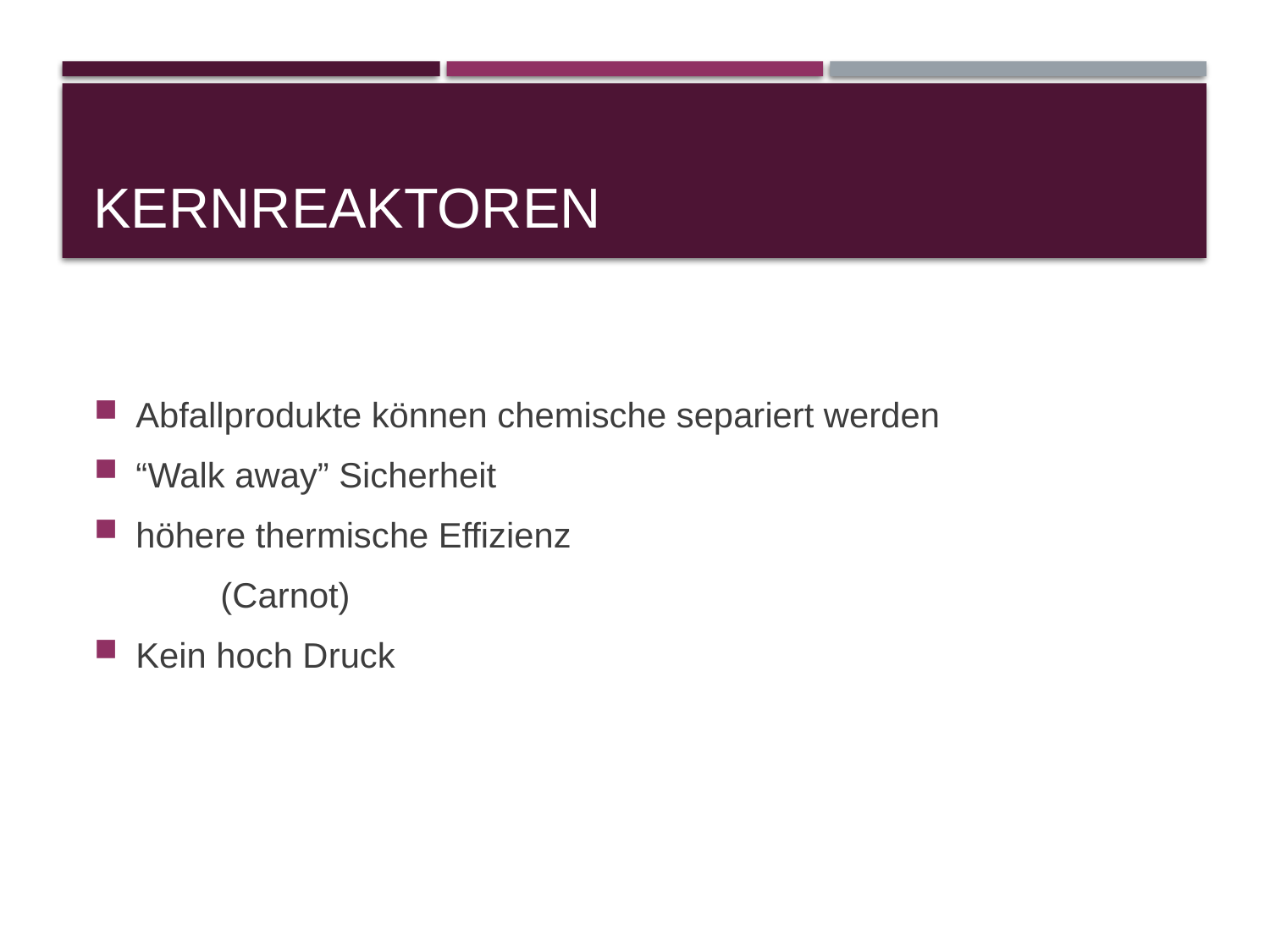

# Kernreaktoren
Abfallprodukte können chemische separiert werden
“Walk away” Sicherheit
höhere thermische Effizienz
	(Carnot)
Kein hoch Druck